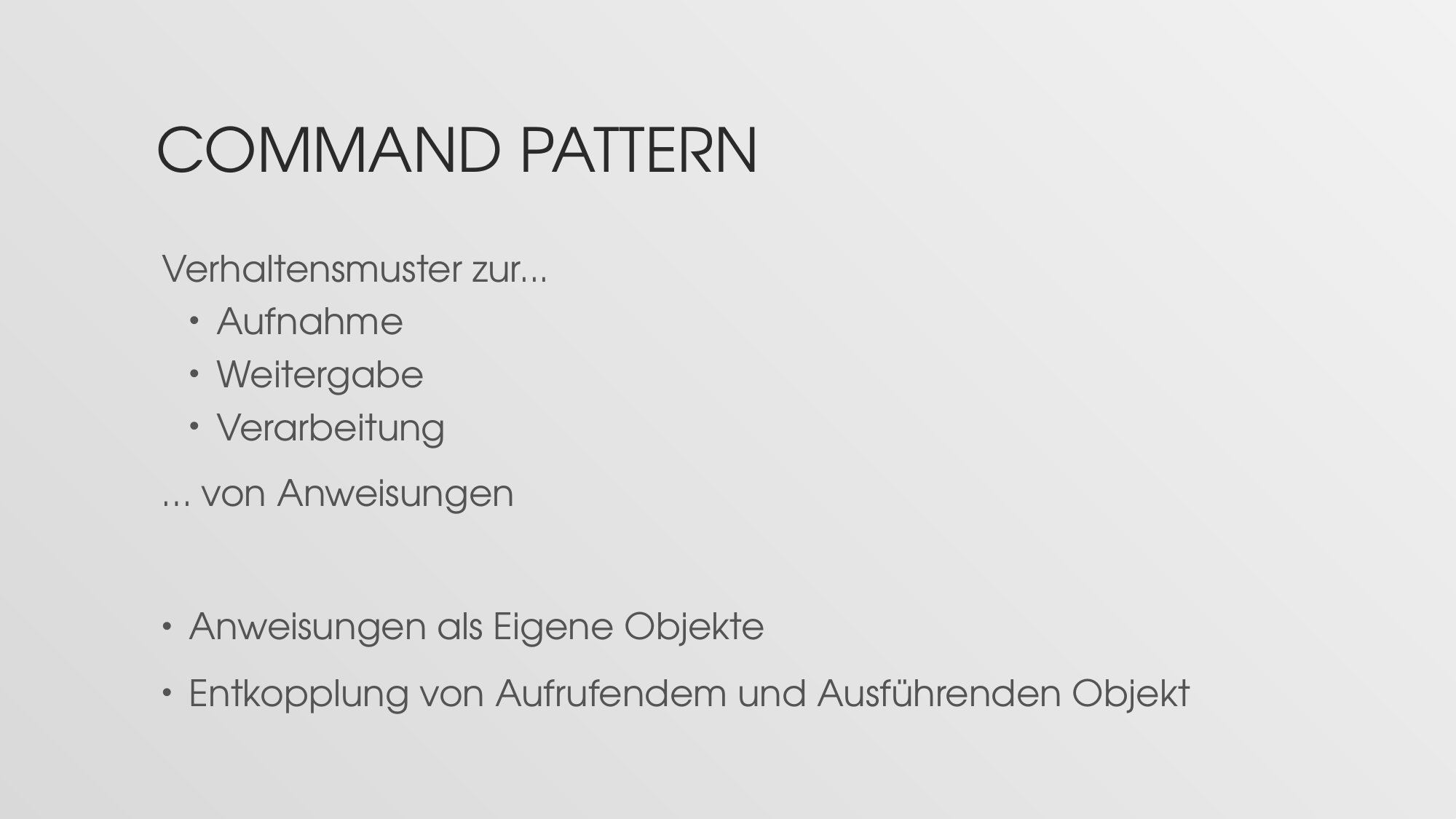

# Command Pattern
Verhaltensmuster zur...
Aufnahme
Weitergabe
Verarbeitung
… von Anweisungen

Anweisungen als Eigene Objekte
Entkopplung von Aufrufendem und Ausführenden Objekt